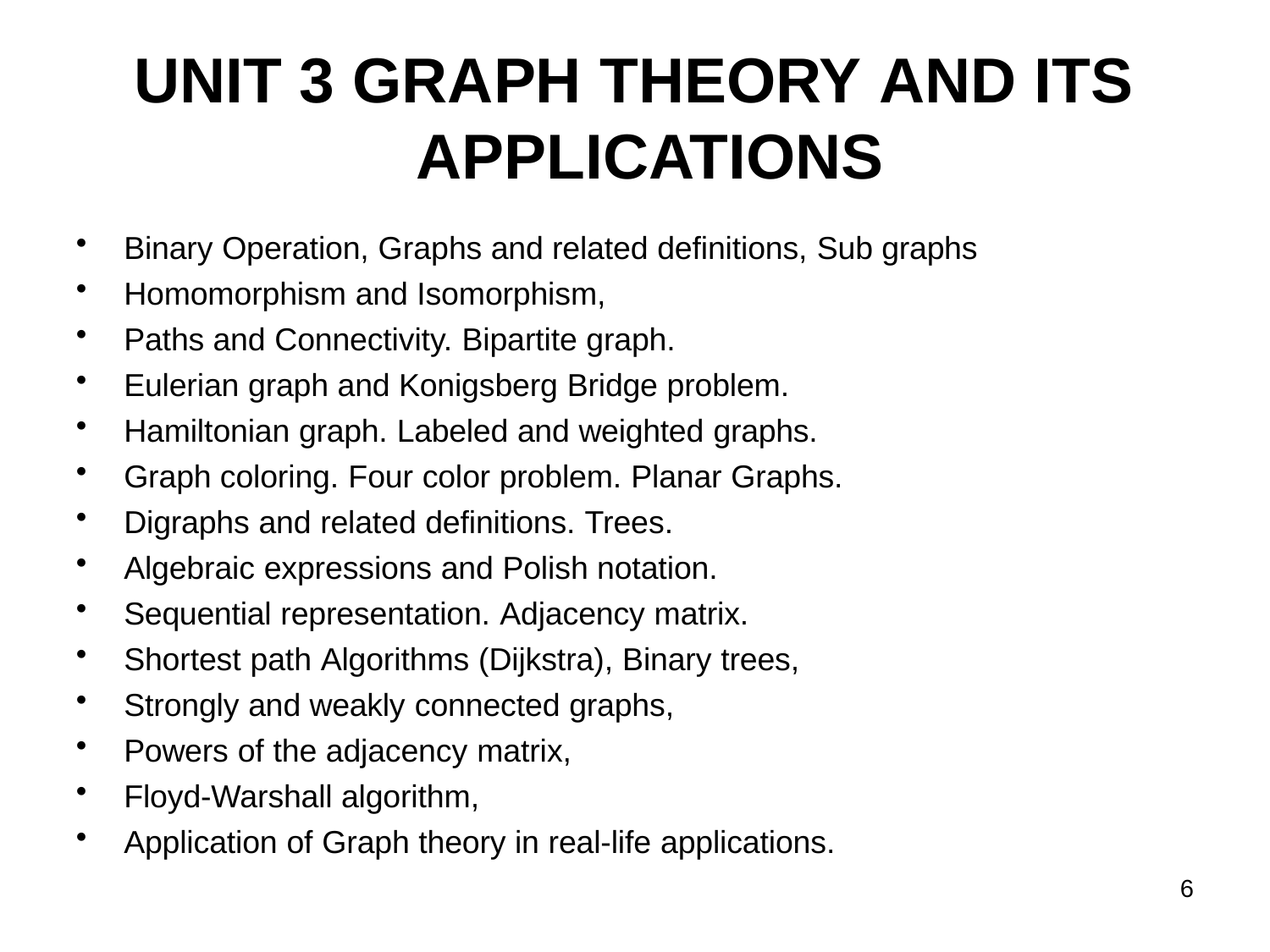

# UNIT 3 GRAPH THEORY AND ITS  APPLICATIONS
Binary Operation, Graphs and related definitions, Sub graphs
Homomorphism and Isomorphism,
Paths and Connectivity. Bipartite graph.
Eulerian graph and Konigsberg Bridge problem.
Hamiltonian graph. Labeled and weighted graphs.
Graph coloring. Four color problem. Planar Graphs.
Digraphs and related definitions. Trees.
Algebraic expressions and Polish notation.
Sequential representation. Adjacency matrix.
Shortest path Algorithms (Dijkstra), Binary trees,
Strongly and weakly connected graphs,
Powers of the adjacency matrix,
Floyd-Warshall algorithm,
Application of Graph theory in real-life applications.
6